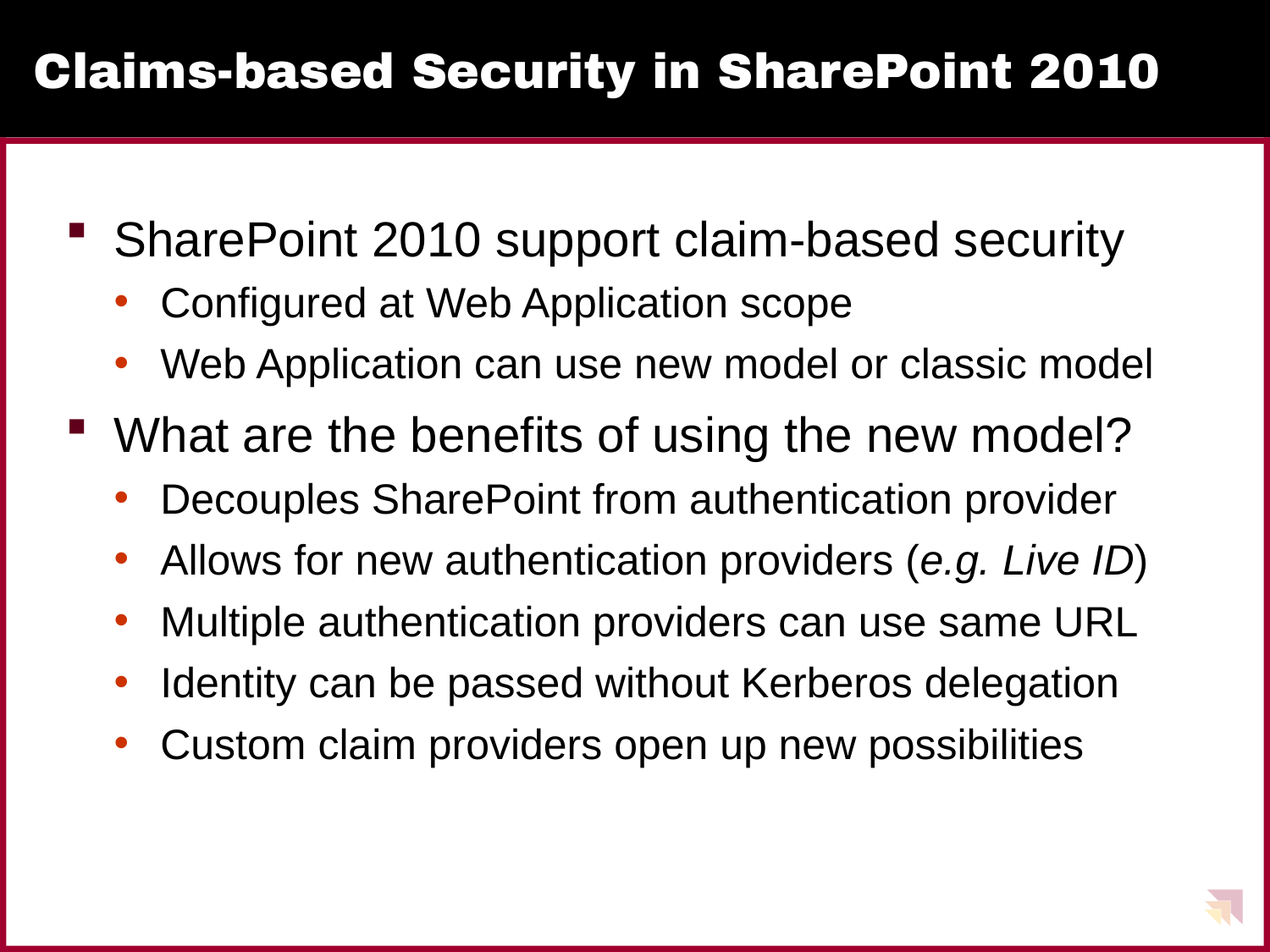

# Claims-based Security in SharePoint 2010
SharePoint 2010 support claim-based security
Configured at Web Application scope
Web Application can use new model or classic model
What are the benefits of using the new model?
Decouples SharePoint from authentication provider
Allows for new authentication providers (e.g. Live ID)
Multiple authentication providers can use same URL
Identity can be passed without Kerberos delegation
Custom claim providers open up new possibilities